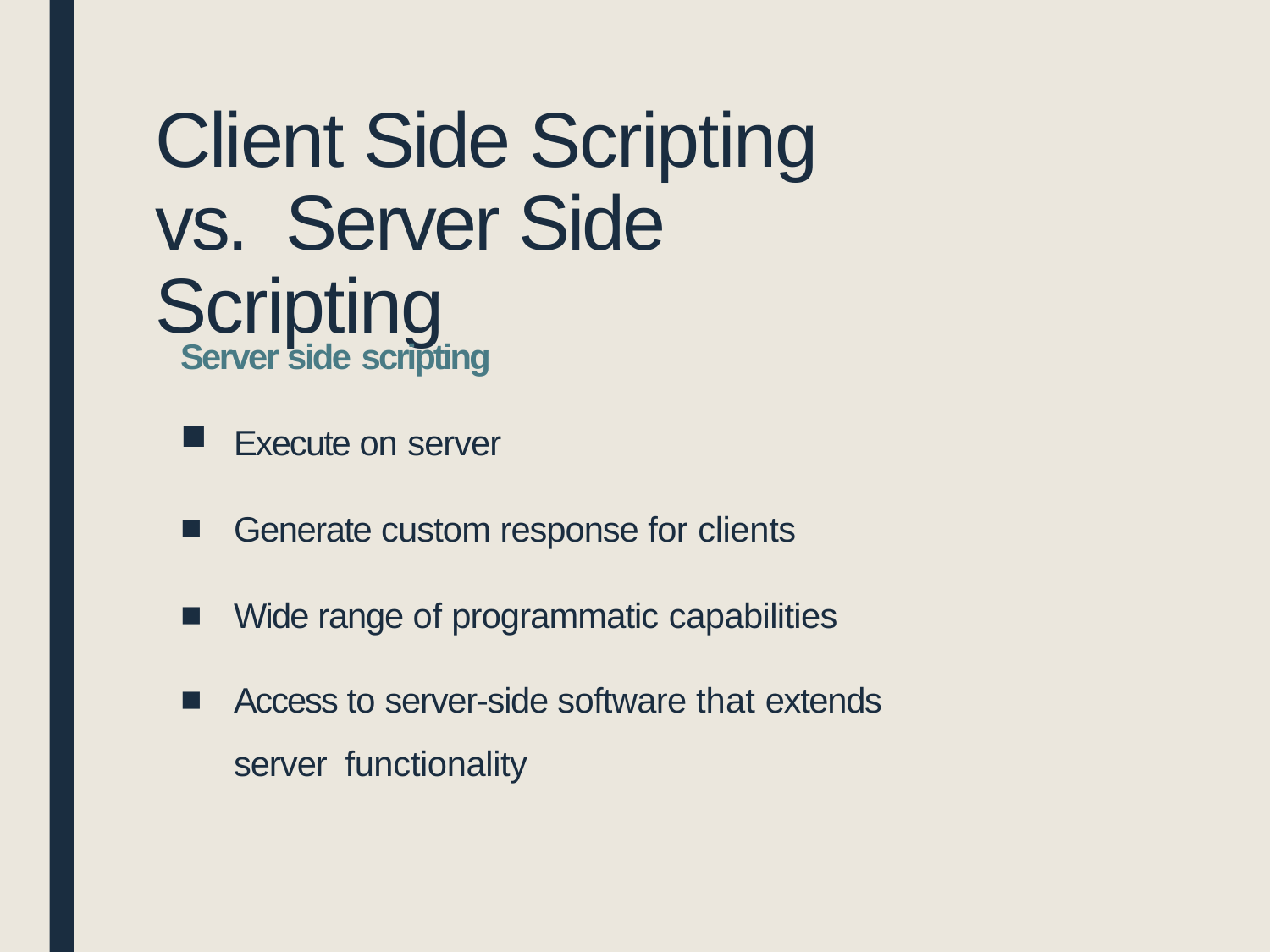

# Client Side Scripting vs.  Server Side Scripting
Server side scripting

Execute on server

Generate custom response for clients

Wide range of programmatic capabilities
Access to server-side software that extends server  functionality